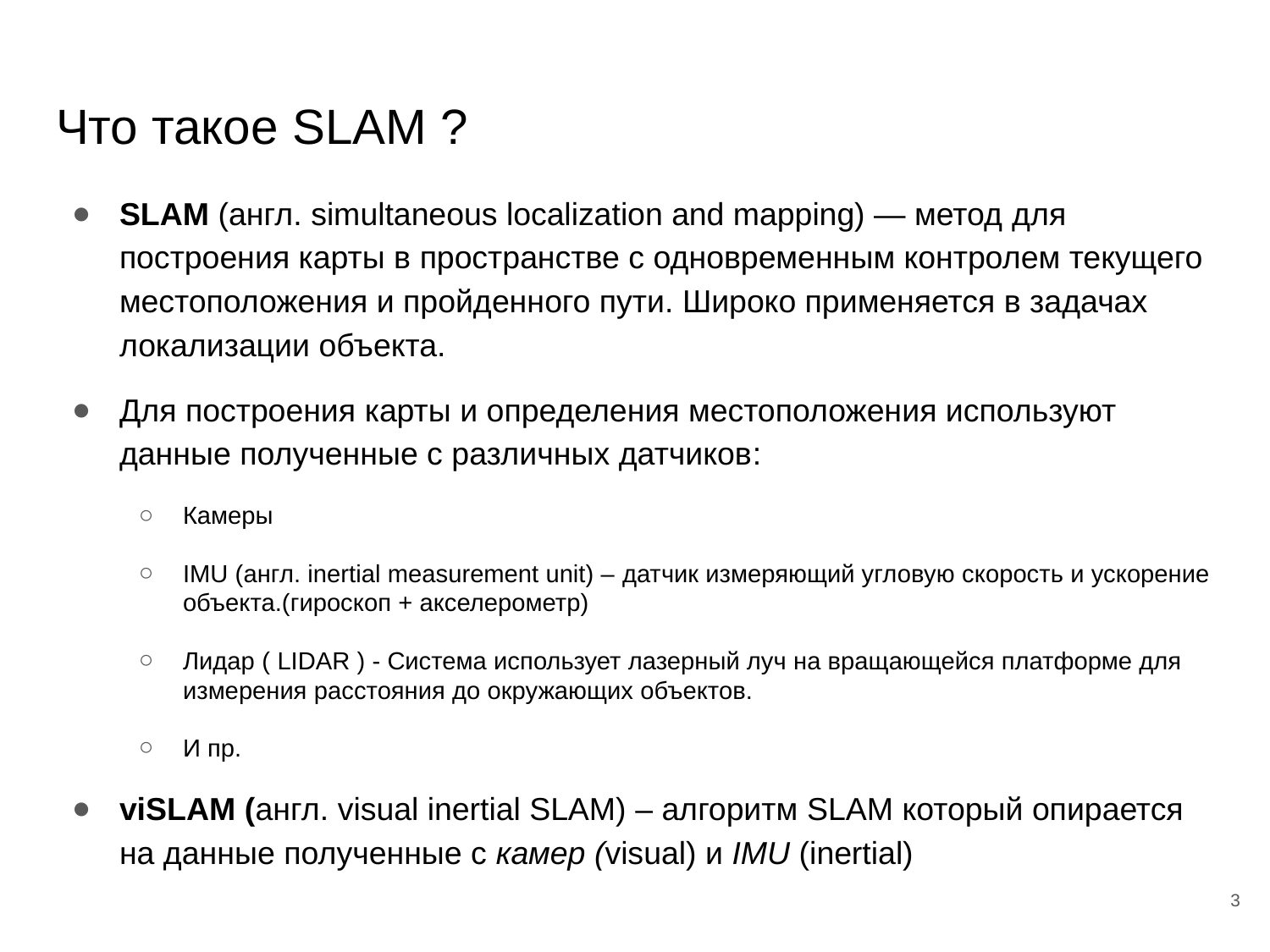

# Что такое SLAM ?
SLAM (англ. simultaneous localization and mapping) — метод для построения карты в пространстве с одновременным контролем текущего местоположения и пройденного пути. Широко применяется в задачах локализации объекта.
Для построения карты и определения местоположения используют данные полученные с различных датчиков:
Камеры
IMU (англ. inertial measurement unit) – датчик измеряющий угловую скорость и ускорение объекта.(гироскоп + акселерометр)
Лидар ( LIDAR ) - Система использует лазерный луч на вращающейся платформе для измерения расстояния до окружающих объектов.
И пр.
viSLAM (англ. visual inertial SLAM) – алгоритм SLAM который опирается на данные полученные с камер (visual) и IMU (inertial)
3